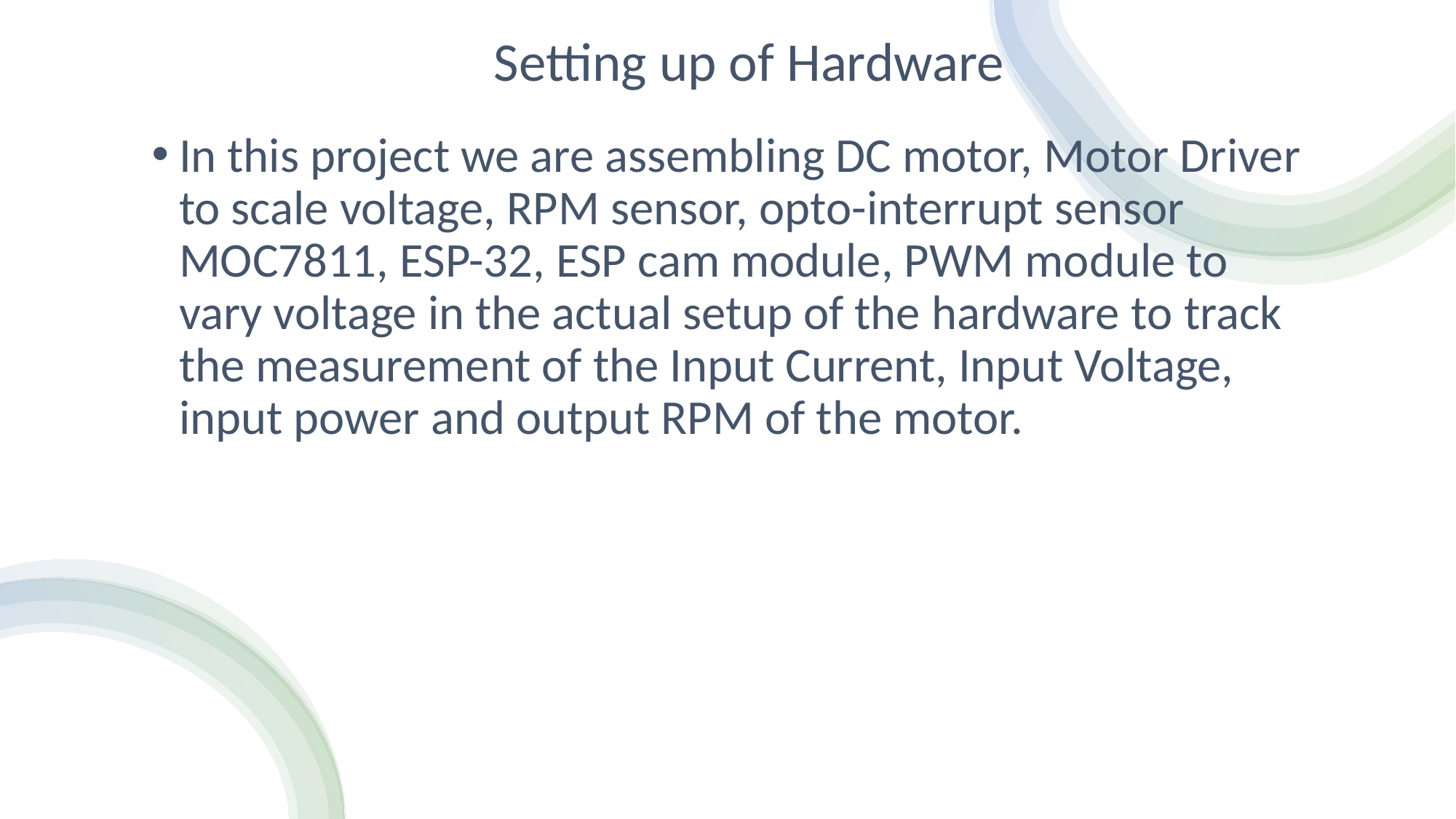

# Setting up of Hardware
In this project we are assembling DC motor, Motor Driver to scale voltage, RPM sensor, opto-interrupt sensor MOC7811, ESP-32, ESP cam module, PWM module to vary voltage in the actual setup of the hardware to track the measurement of the Input Current, Input Voltage, input power and output RPM of the motor.